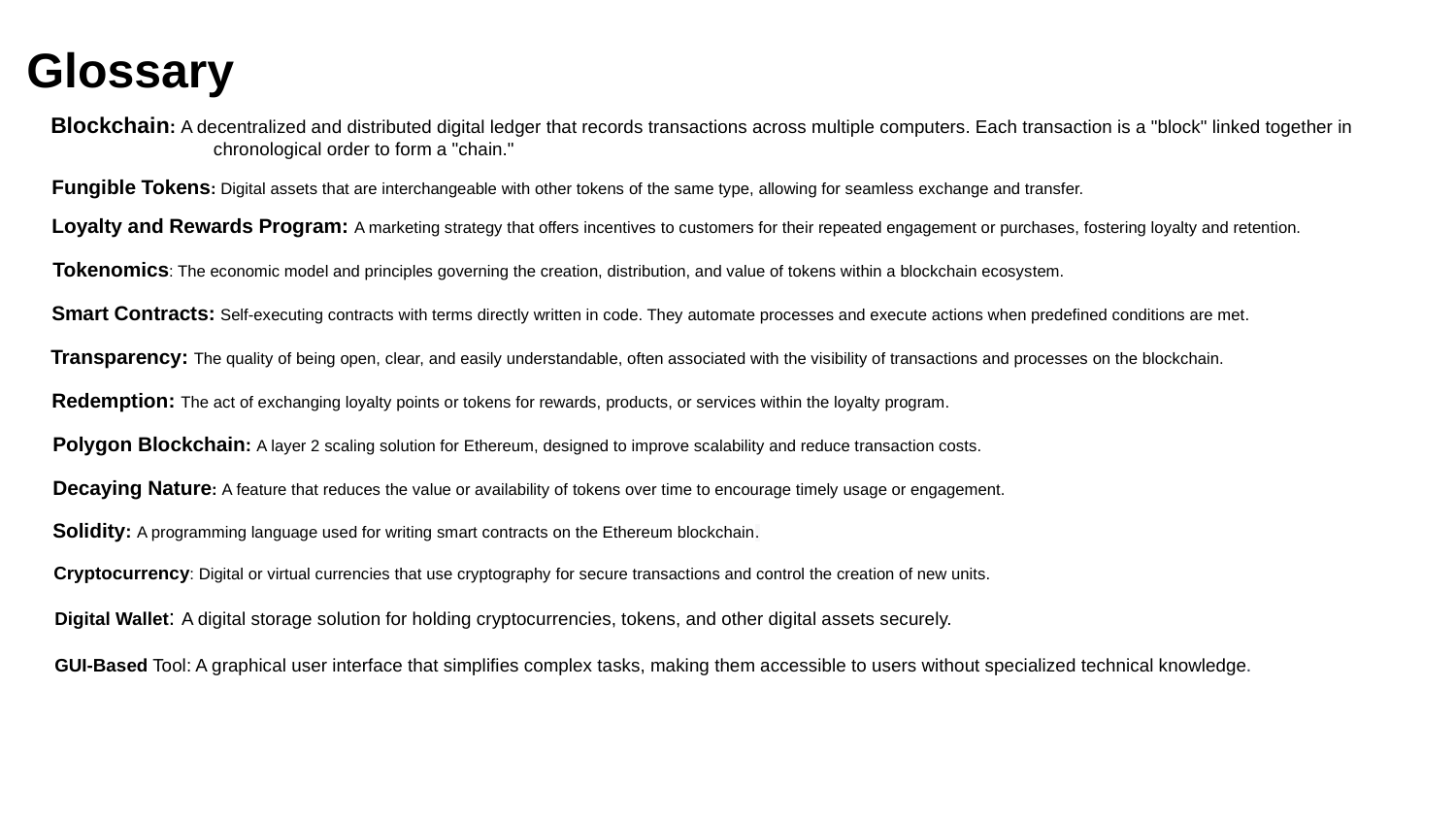

Glossary

Blockchain: A decentralized and distributed digital ledger that records transactions across multiple computers. Each transaction is a "block" linked together in                                              chronological order to form a "chain."

Fungible Tokens: Digital assets that are interchangeable with other tokens of the same type, allowing for seamless exchange and transfer.

Loyalty and Rewards Program: A marketing strategy that offers incentives to customers for their repeated engagement or purchases, fostering loyalty and retention.

Tokenomics: The economic model and principles governing the creation, distribution, and value of tokens within a blockchain ecosystem.

Smart Contracts: Self-executing contracts with terms directly written in code. They automate processes and execute actions when predefined conditions are met.

Transparency: The quality of being open, clear, and easily understandable, often associated with the visibility of transactions and processes on the blockchain.

Redemption: The act of exchanging loyalty points or tokens for rewards, products, or services within the loyalty program.

Polygon Blockchain: A layer 2 scaling solution for Ethereum, designed to improve scalability and reduce transaction costs.

Decaying Nature: A feature that reduces the value or availability of tokens over time to encourage timely usage or engagement.

Solidity: A programming language used for writing smart contracts on the Ethereum blockchain.

Cryptocurrency: Digital or virtual currencies that use cryptography for secure transactions and control the creation of new units.

Digital Wallet: A digital storage solution for holding cryptocurrencies, tokens, and other digital assets securely.

GUI-Based Tool: A graphical user interface that simplifies complex tasks, making them accessible to users without specialized technical knowledge.